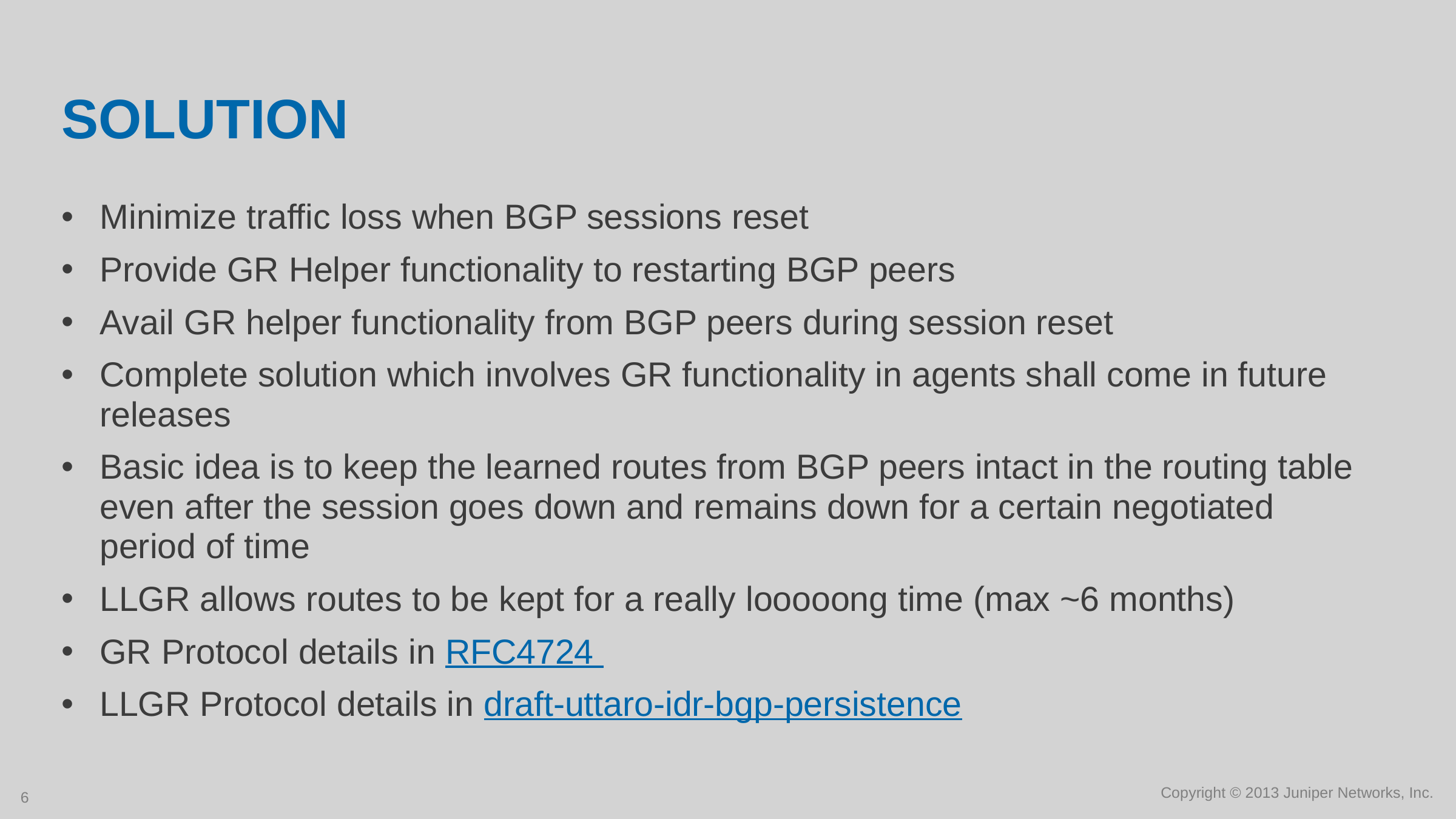

# Solution
Minimize traffic loss when BGP sessions reset
Provide GR Helper functionality to restarting BGP peers
Avail GR helper functionality from BGP peers during session reset
Complete solution which involves GR functionality in agents shall come in future releases
Basic idea is to keep the learned routes from BGP peers intact in the routing table even after the session goes down and remains down for a certain negotiated period of time
LLGR allows routes to be kept for a really looooong time (max ~6 months)
GR Protocol details in RFC4724
LLGR Protocol details in draft-uttaro-idr-bgp-persistence